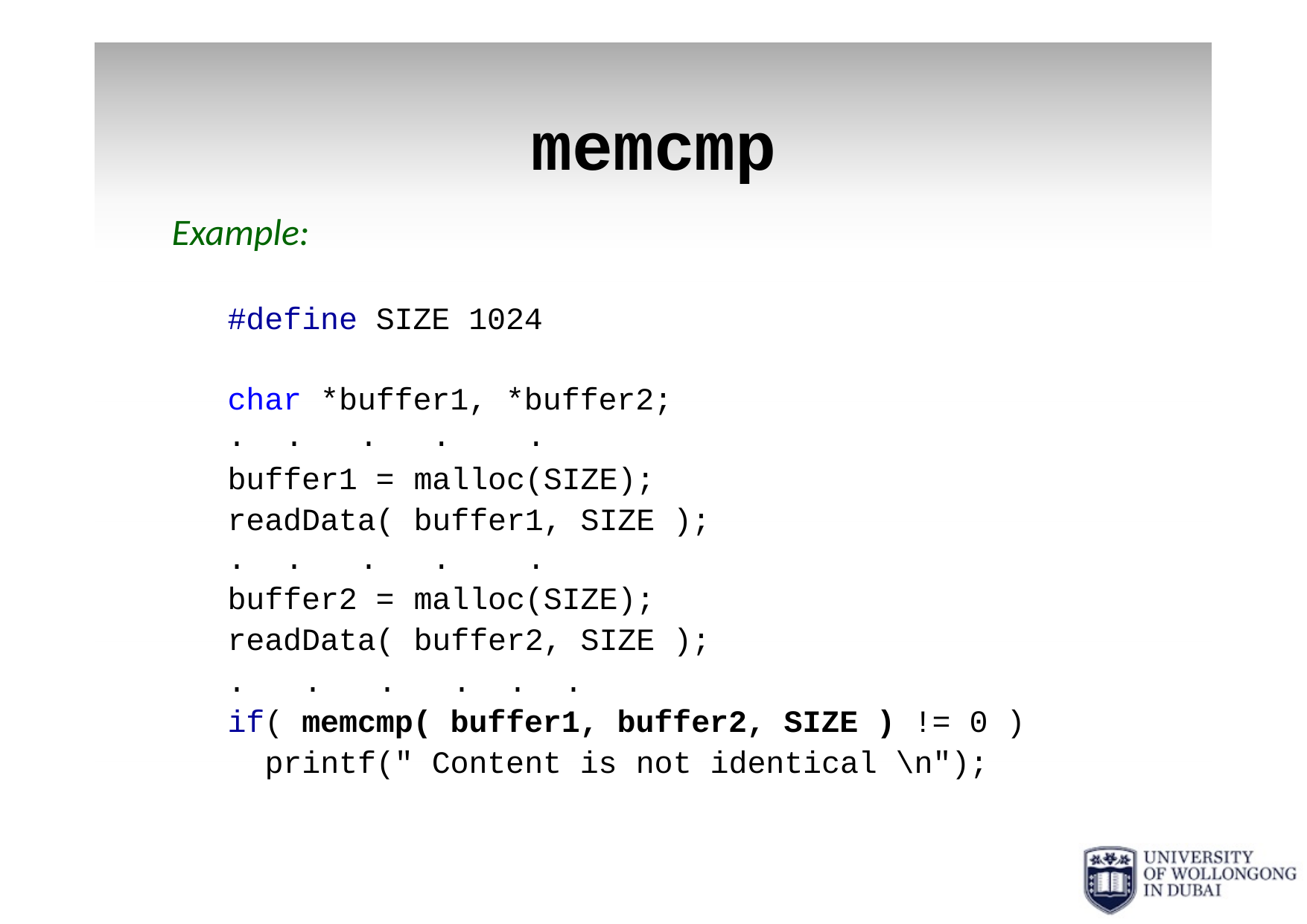

# memcmp
Example:

#define SIZE 1024

char *buffer1, *buffer2;
.	.	.
buffer1 = readData(
.	.	.
buffer2 = readData(
.	.
malloc(SIZE); buffer1, SIZE );
.	.
malloc(SIZE); buffer2, SIZE );
.	.	.	.	.	.
if( memcmp( buffer1, buffer2, SIZE ) != 0 ) printf(" Content is not identical \n");